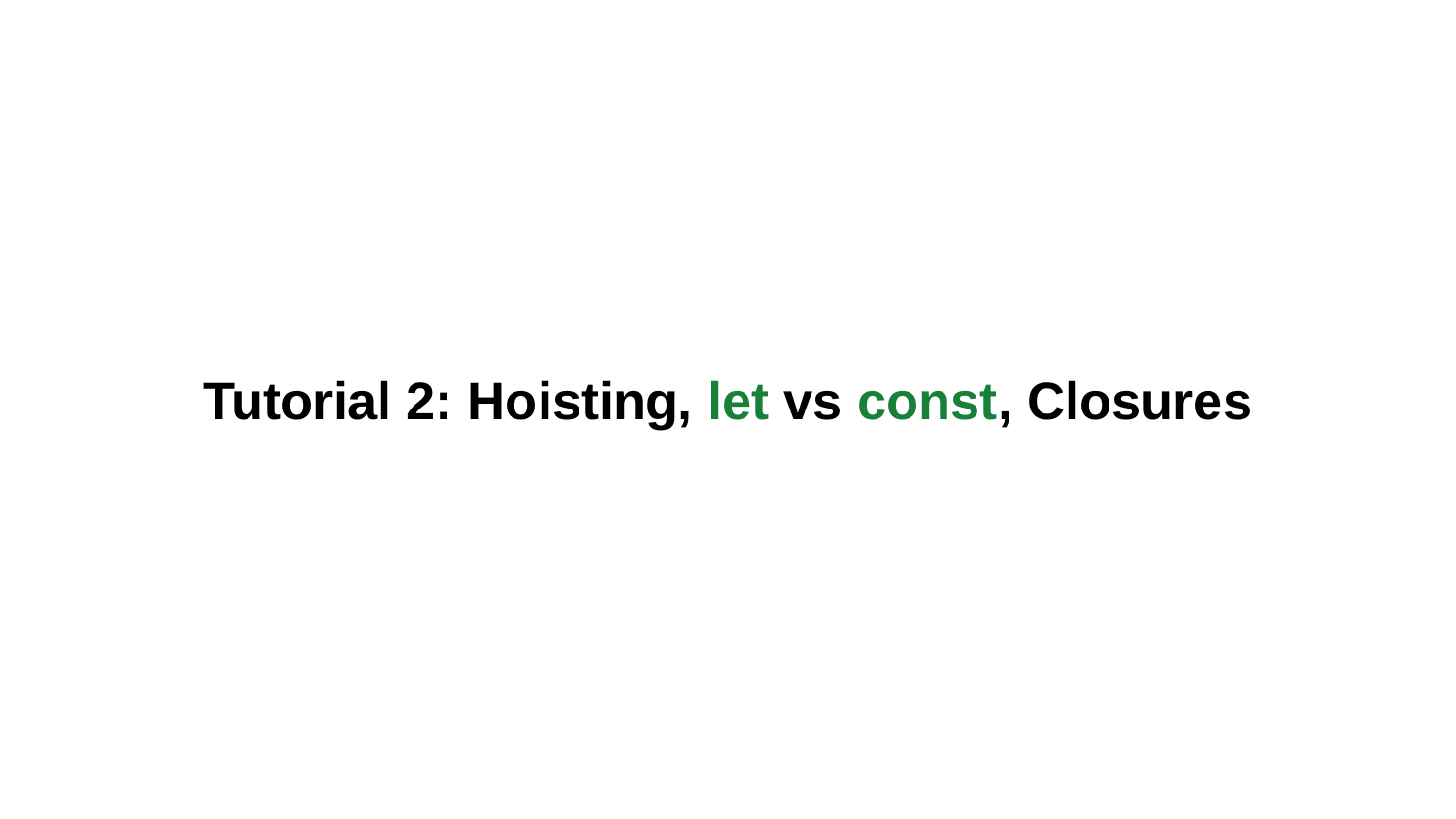

# Tutorial 2: Hoisting, let vs const, Closures